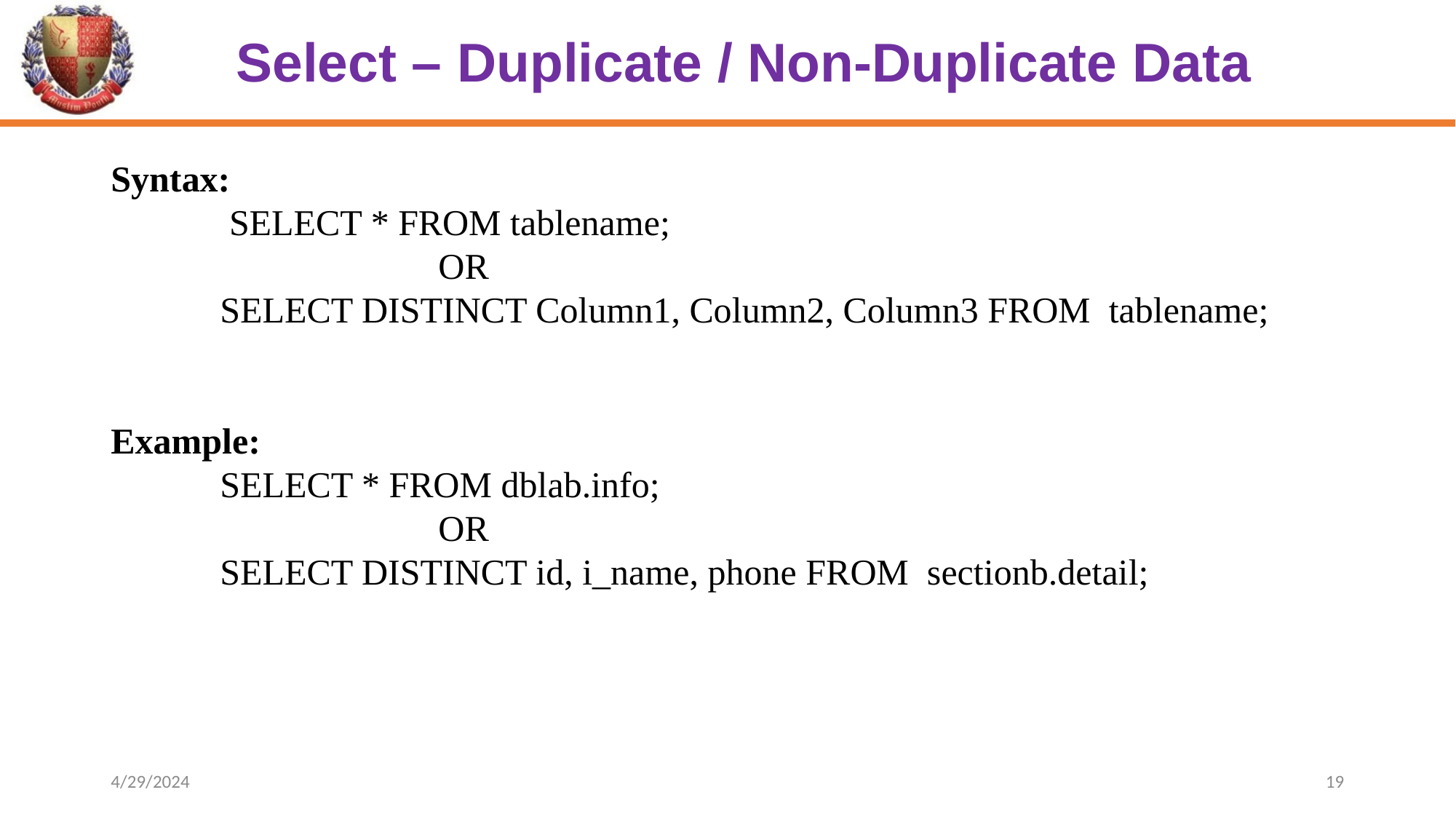

# Select – Duplicate / Non-Duplicate Data
Syntax:
	 SELECT * FROM tablename;
			OR
	SELECT DISTINCT Column1, Column2, Column3 FROM  tablename;

Example:
	SELECT * FROM dblab.info;
			OR
	SELECT DISTINCT id, i_name, phone FROM  sectionb.detail;

4/29/2024
19